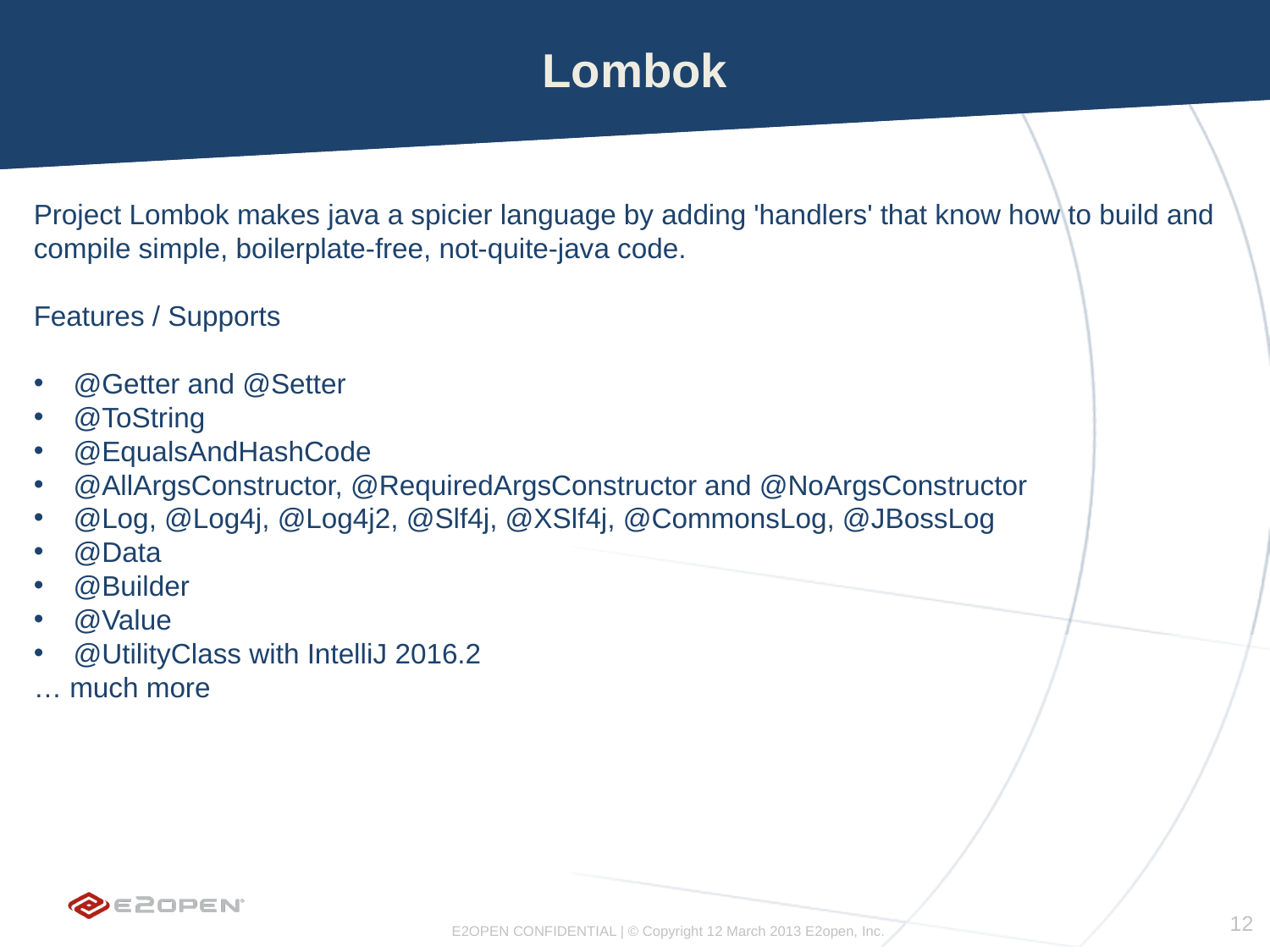

# Lombok

Project Lombok makes java a spicier language by adding 'handlers' that know how to build and compile simple, boilerplate-free, not-quite-java code.

Features / Supports

@Getter and @Setter
@ToString
@EqualsAndHashCode
@AllArgsConstructor, @RequiredArgsConstructor and @NoArgsConstructor
@Log, @Log4j, @Log4j2, @Slf4j, @XSlf4j, @CommonsLog, @JBossLog
@Data
@Builder
@Value
@UtilityClass with IntelliJ 2016.2
… much more